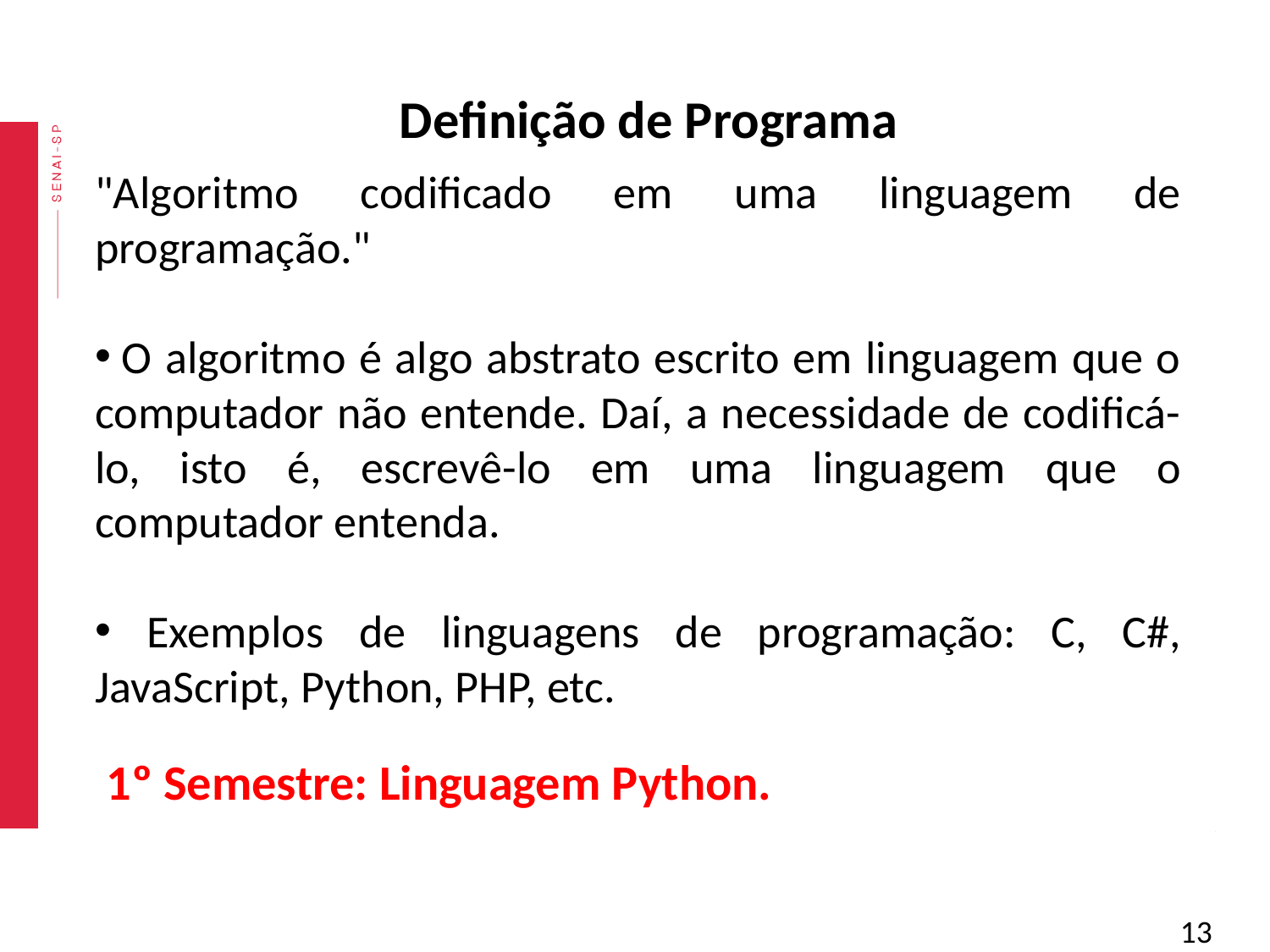

Definição de Programa
"Algoritmo codificado em uma linguagem de programação."

 O algoritmo é algo abstrato escrito em linguagem que o computador não entende. Daí, a necessidade de codificá-lo, isto é, escrevê-lo em uma linguagem que o computador entenda.

 Exemplos de linguagens de programação: C, C#, JavaScript, Python, PHP, etc.

 1º Semestre: Linguagem Python.
13